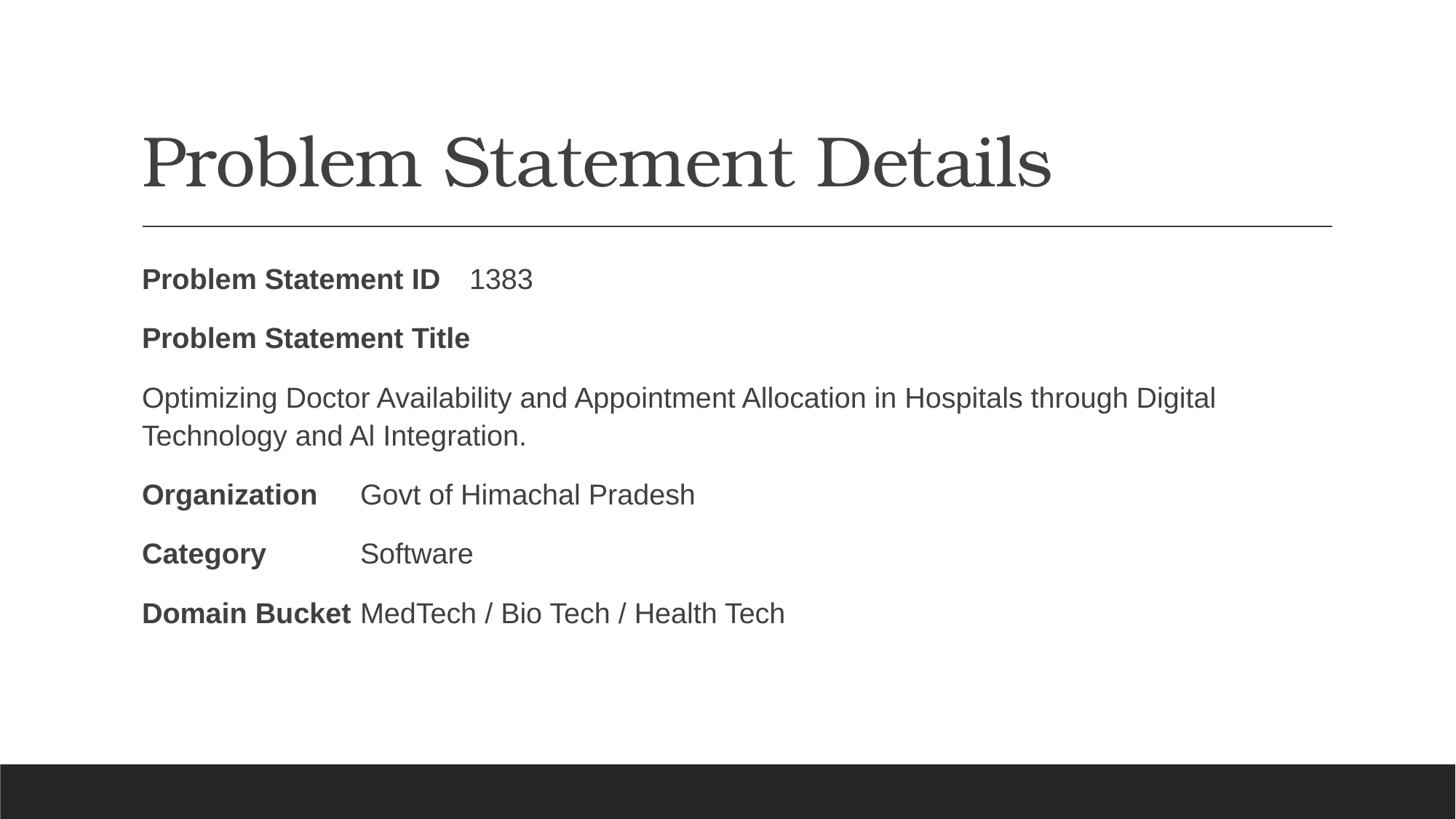

# Problem Statement Details
Problem Statement ID	1383
Problem Statement Title
Optimizing Doctor Availability and Appointment Allocation in Hospitals through Digital Technology and Al Integration.
Organization	Govt of Himachal Pradesh
Category	Software
Domain Bucket	MedTech / Bio Tech / Health Tech